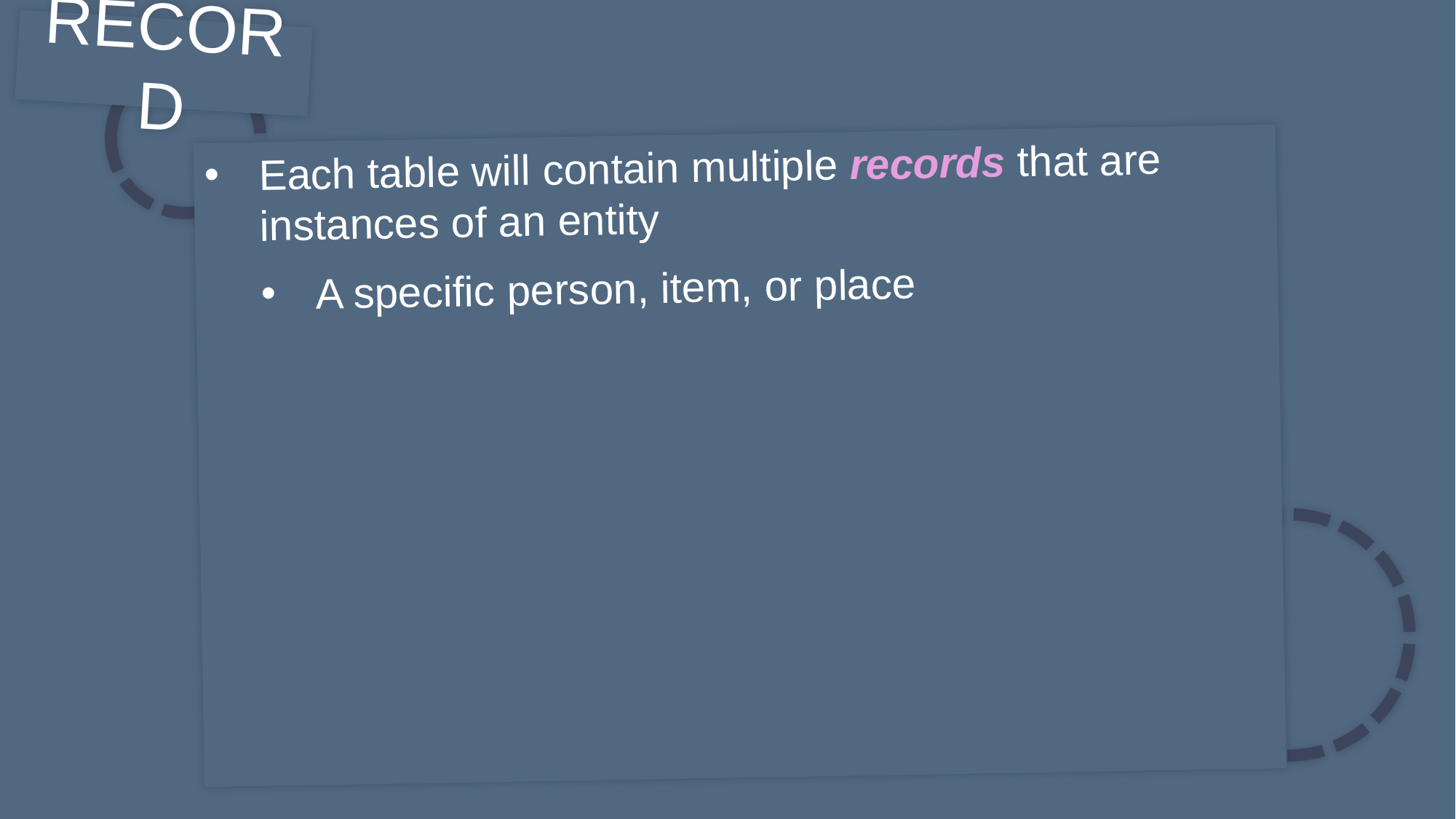

RECORD

Each table will contain multiple records that are instances of an entity
A specific person, item, or place